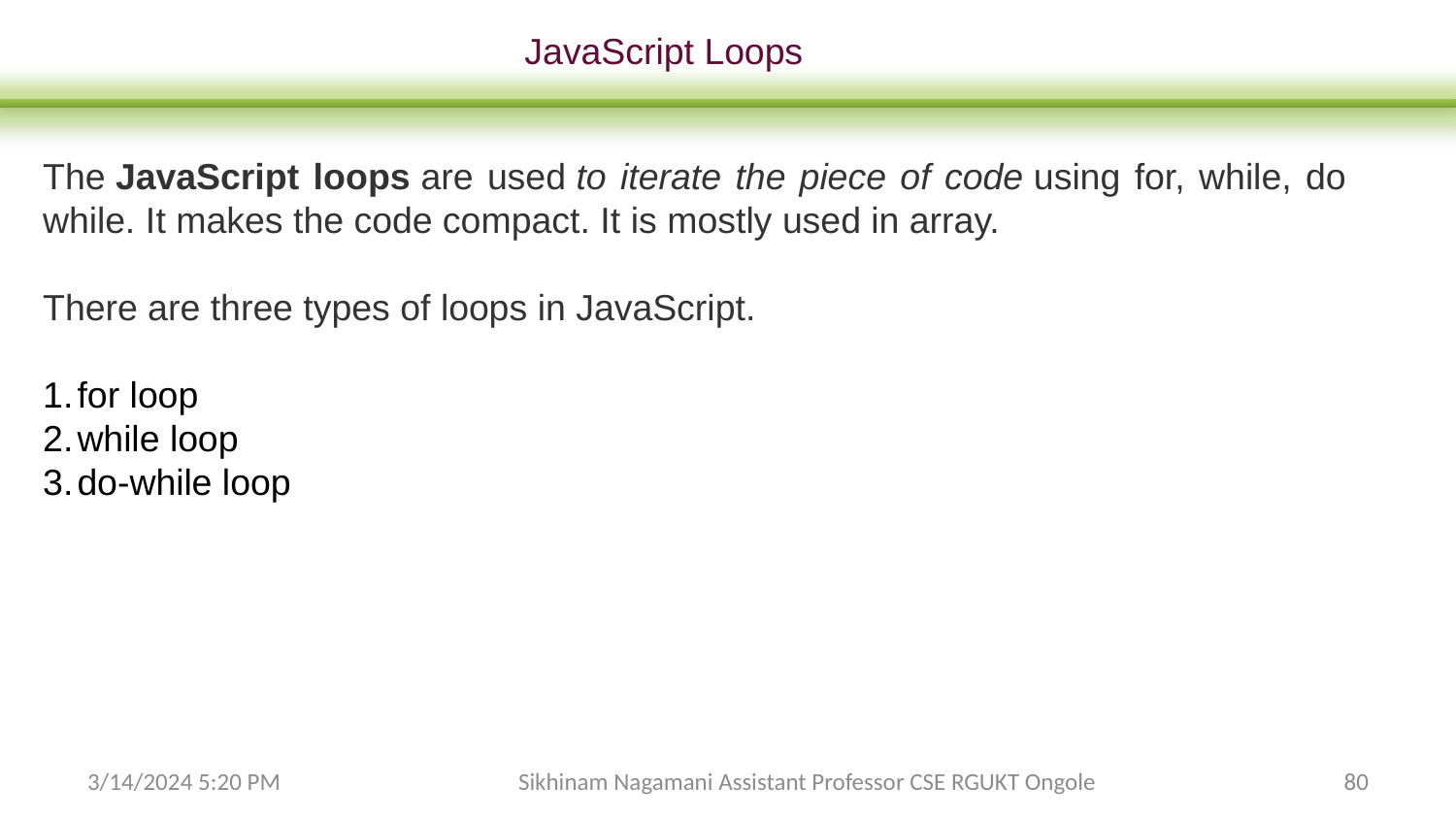

JavaScript Loops

The JavaScript loops are used to iterate the piece of code using for, while, do while. It makes the code compact. It is mostly used in array.

There are three types of loops in JavaScript.

for loop
while loop
do-while loop
3/14/2024 5:20 PM
Sikhinam Nagamani Assistant Professor CSE RGUKT Ongole
80